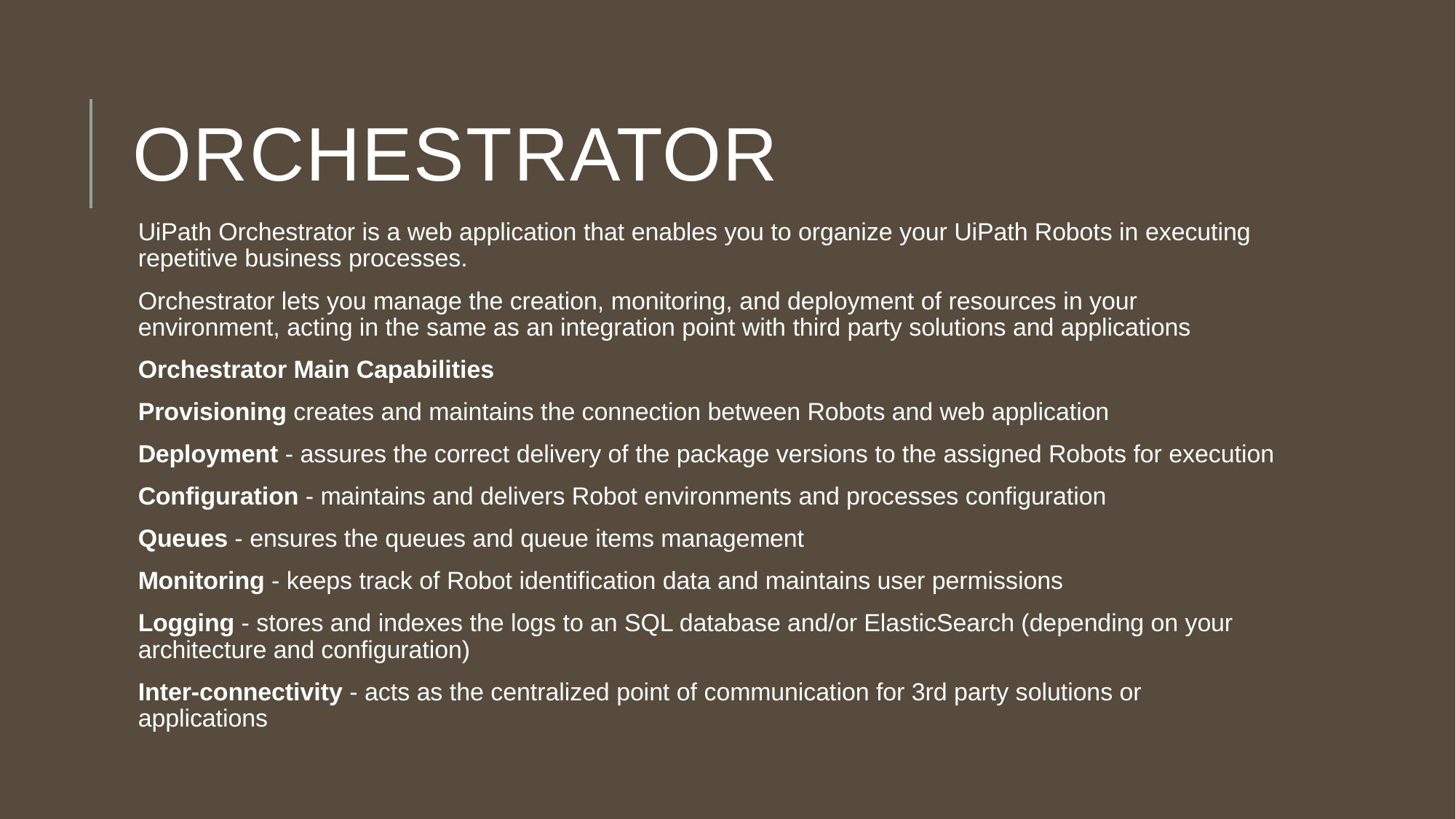

# ORCHESTRATOR
UiPath Orchestrator is a web application that enables you to organize your UiPath Robots in executing repetitive business processes.
Orchestrator lets you manage the creation, monitoring, and deployment of resources in your environment, acting in the same as an integration point with third party solutions and applications
Orchestrator Main Capabilities
Provisioning creates and maintains the connection between Robots and web application
Deployment - assures the correct delivery of the package versions to the assigned Robots for execution
Configuration - maintains and delivers Robot environments and processes configuration
Queues - ensures the queues and queue items management
Monitoring - keeps track of Robot identification data and maintains user permissions
Logging - stores and indexes the logs to an SQL database and/or ElasticSearch (depending on your architecture and configuration)
Inter-connectivity - acts as the centralized point of communication for 3rd party solutions or applications